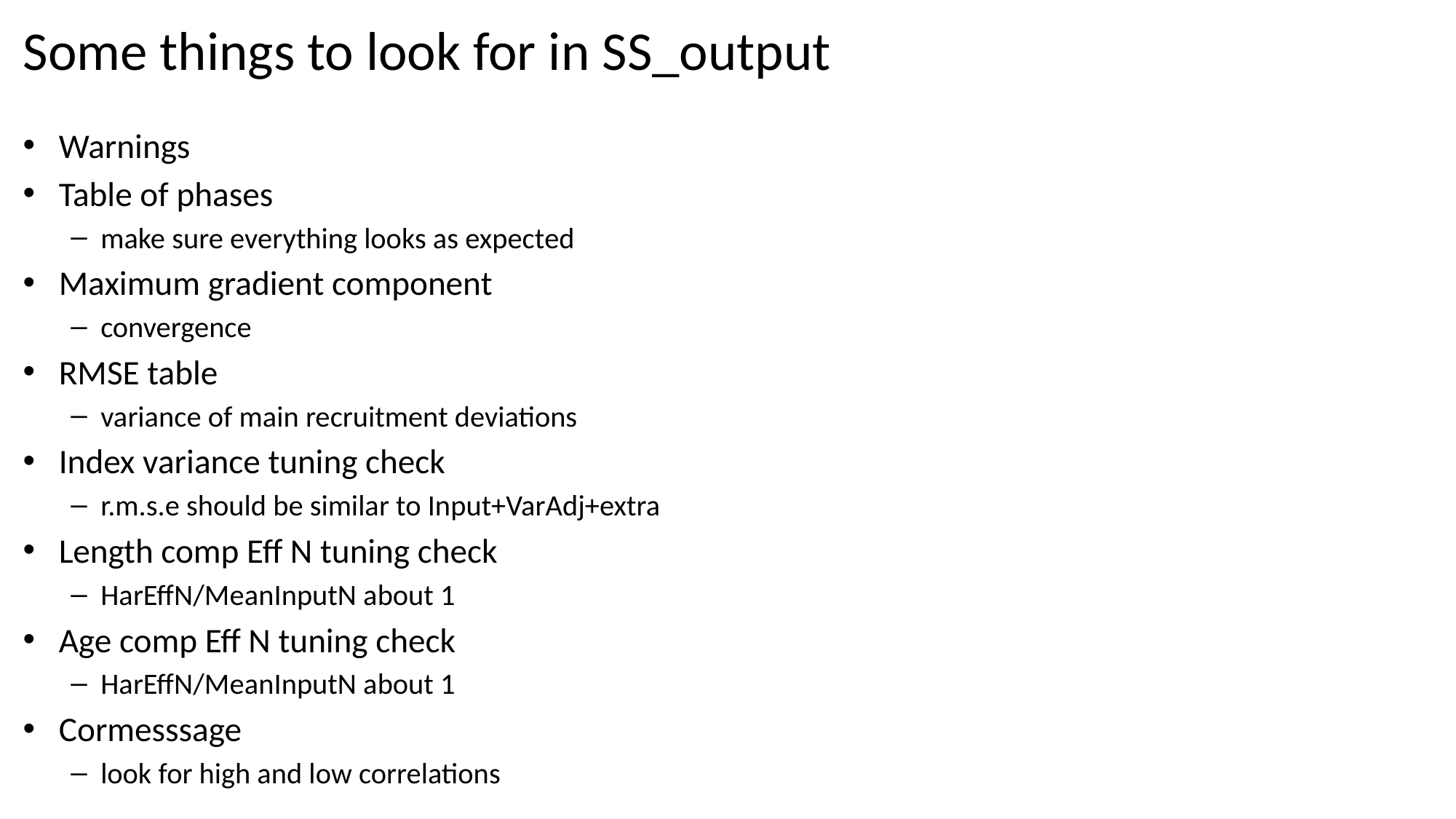

# Some things to look for in SS_output
Warnings
Table of phases
make sure everything looks as expected
Maximum gradient component
convergence
RMSE table
variance of main recruitment deviations
Index variance tuning check
r.m.s.e should be similar to Input+VarAdj+extra
Length comp Eff N tuning check
HarEffN/MeanInputN about 1
Age comp Eff N tuning check
HarEffN/MeanInputN about 1
Cormesssage
look for high and low correlations